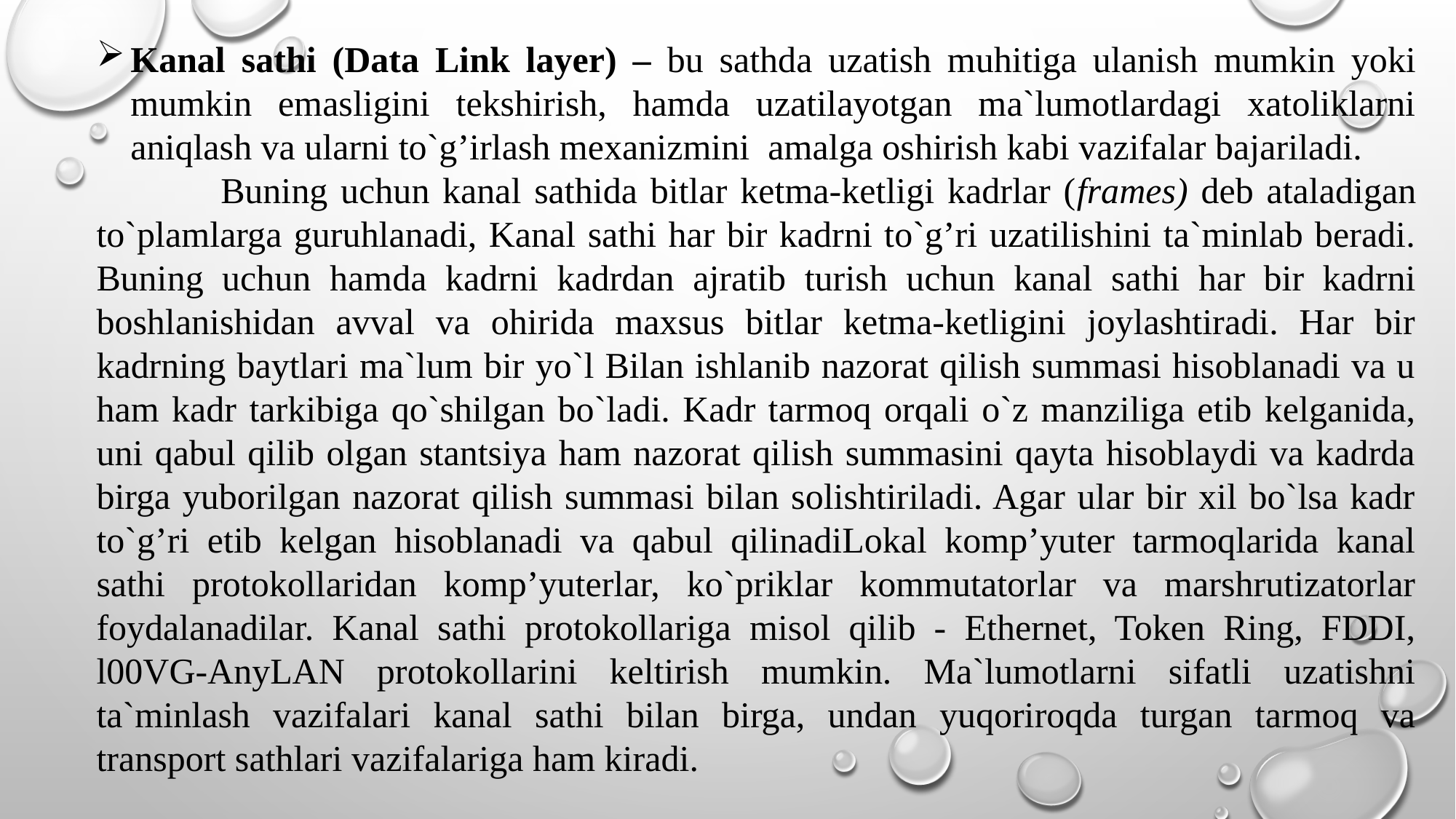

Kanal sathi (Data Link layer) – bu sathda uzatish muhitiga ulanish mumkin yoki mumkin emasligini tekshirish, hamda uzatilayotgan ma`lumotlardagi xatoliklarni aniqlash va ularni to`g’irlash mexanizmini  amalga oshirish kabi vazifalar bajariladi.
    	Buning uchun kanal sathida bitlar ketma-ketligi kadrlar (frames) deb ataladigan to`plamlarga guruhlanadi, Kanal sathi har bir kadrni to`g’ri uzatilishini ta`minlab beradi. Buning uchun hamda kadrni kadrdan ajratib turish uchun kanal sathi har bir kadrni boshlanishidan avval va ohirida maxsus bitlar ketma-ketligini joylashtiradi. Har bir kadrning baytlari ma`lum bir yo`l Bilan ishlanib nazorat qilish summasi hisoblanadi va u ham kadr tarkibiga qo`shilgan bo`ladi. Kadr tarmoq orqali o`z manziliga etib kelganida, uni qabul qilib olgan stantsiya ham nazorat qilish summasini qayta hisoblaydi va kadrda birga yuborilgan nazorat qilish summasi bilan solishtiriladi. Agar ular bir xil bo`lsa kadr to`g’ri etib kelgan hisoblanadi va qabul qilinadiLokal komp’yuter tarmoqlarida kanal sathi protokollaridan komp’yuterlar, ko`priklar kommutatorlar va marshrutizatorlar foydalanadilar. Kanal sathi protokollariga misol qilib - Ethernet, Token Ring, FDDI, l00VG-AnyLAN protokollarini keltirish mumkin. Ma`lumotlarni sifatli uzatishni ta`minlash vazifalari kanal sathi bilan birga, undan yuqoriroqda turgan tarmoq va transport sathlari vazifalariga ham kiradi.